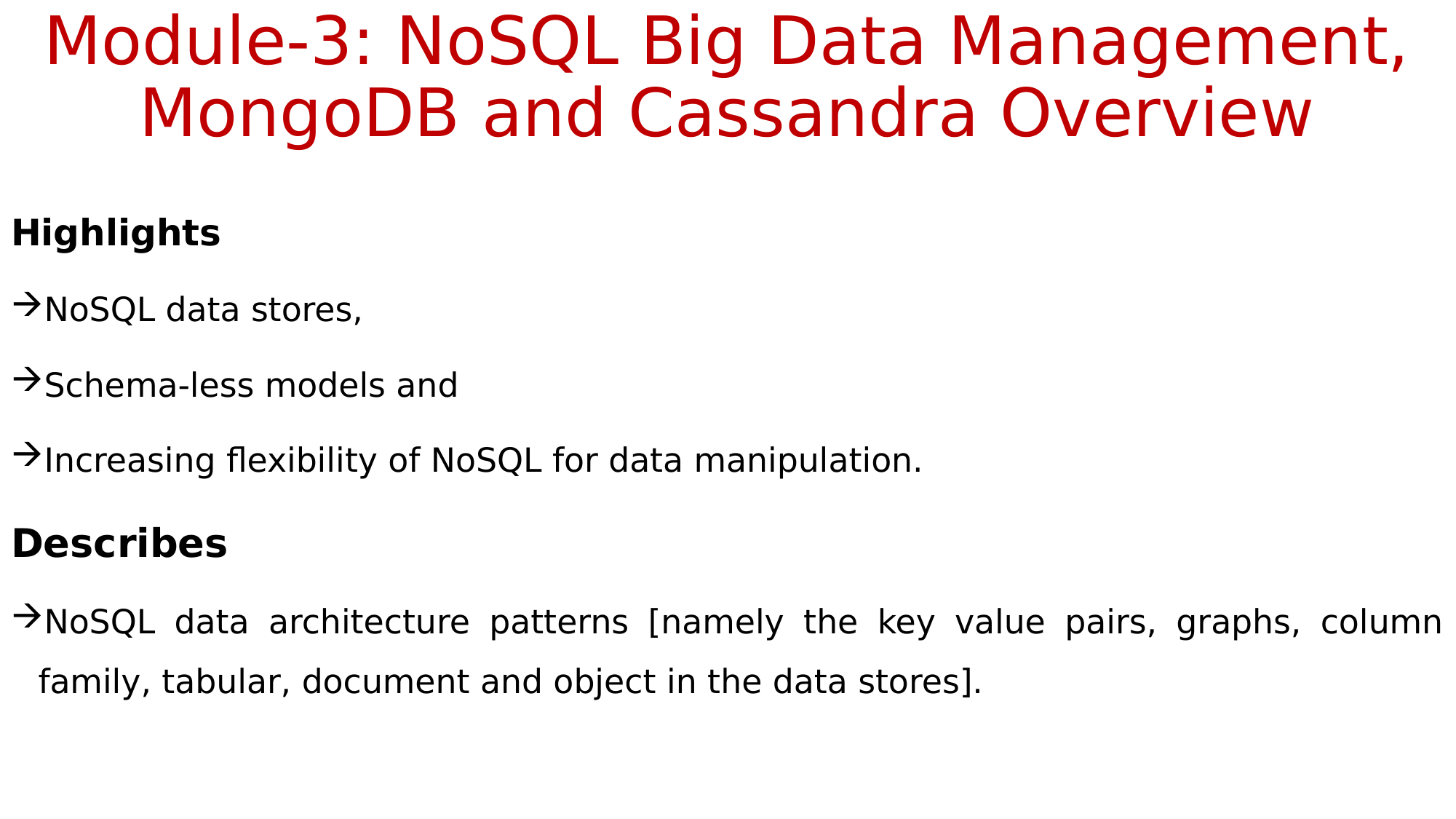

# Module-3: NoSQL Big Data Management, MongoDB and Cassandra Overview
Highlights
NoSQL data stores,
Schema-less models and
Increasing flexibility of NoSQL for data manipulation.
Describes
NoSQL data architecture patterns [namely the key value pairs, graphs, column family, tabular, document and object in the data stores].